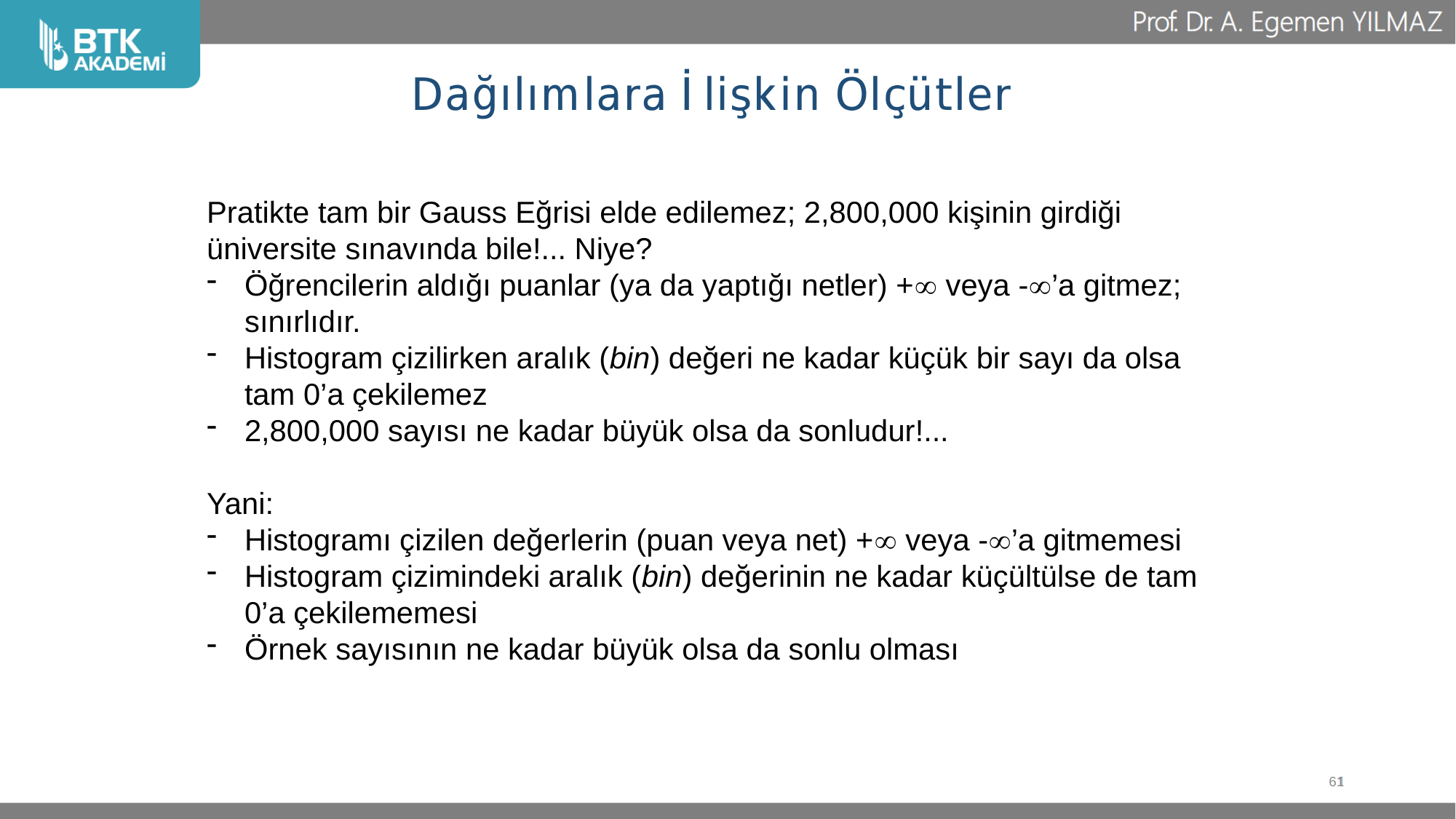

# Dağılımlara İlişkin Ölçütler
Pratikte tam bir Gauss Eğrisi elde edilemez; 2,800,000 kişinin girdiği üniversite sınavında bile!... Niye?
Öğrencilerin aldığı puanlar (ya da yaptığı netler) +∞ veya -∞’a gitmez; sınırlıdır.
Histogram çizilirken aralık (bin) değeri ne kadar küçük bir sayı da olsa tam 0’a çekilemez
2,800,000 sayısı ne kadar büyük olsa da sonludur!...

Yani:
Histogramı çizilen değerlerin (puan veya net) +∞ veya -∞’a gitmemesi
Histogram çizimindeki aralık (bin) değerinin ne kadar küçültülse de tam 0’a çekilememesi
Örnek sayısının ne kadar büyük olsa da sonlu olması

61